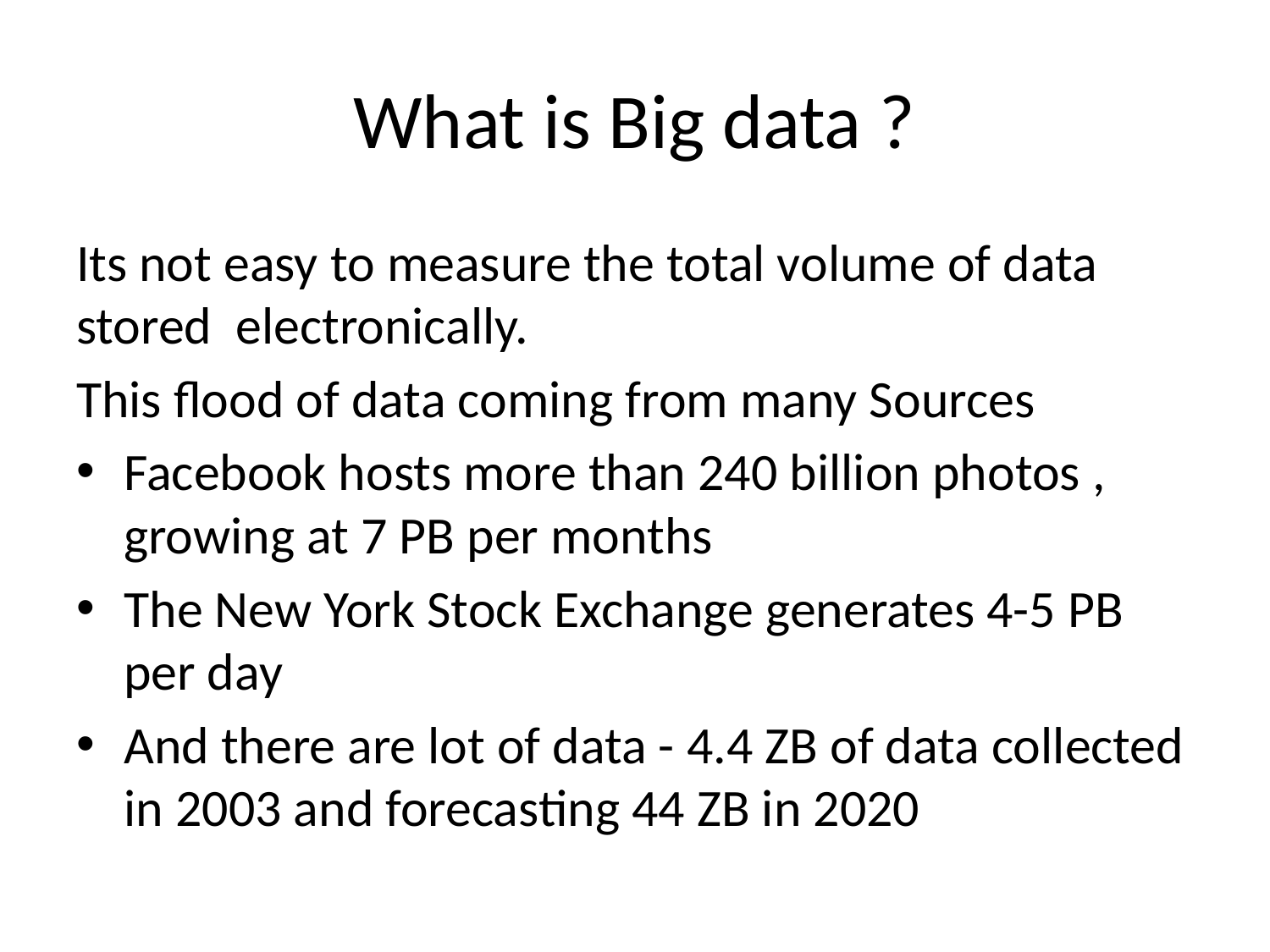

# What is Big data ?
Its not easy to measure the total volume of data stored  electronically.
This flood of data coming from many Sources
Facebook hosts more than 240 billion photos , growing at 7 PB per months
The New York Stock Exchange generates 4-5 PB per day
And there are lot of data - 4.4 ZB of data collected in 2003 and forecasting 44 ZB in 2020